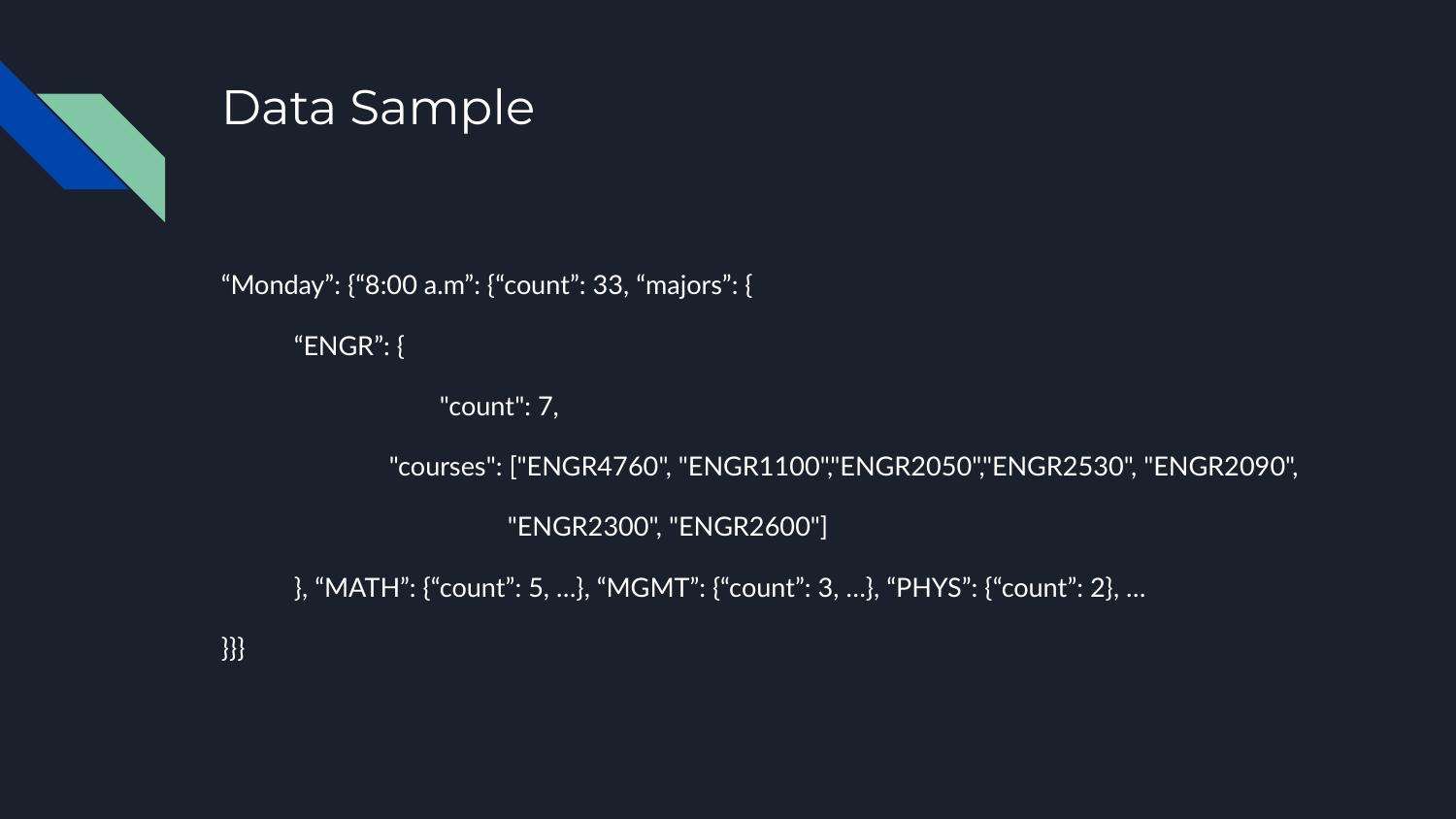

# Data Sample
“Monday”: {“8:00 a.m”: {“count”: 33, “majors”: {
“ENGR”: {
	"count": 7,
              "courses": ["ENGR4760", "ENGR1100","ENGR2050","ENGR2530", "ENGR2090",
          "ENGR2300", "ENGR2600"]
}, “MATH”: {“count”: 5, …}, “MGMT”: {“count”: 3, …}, “PHYS”: {“count”: 2}, …
}}}